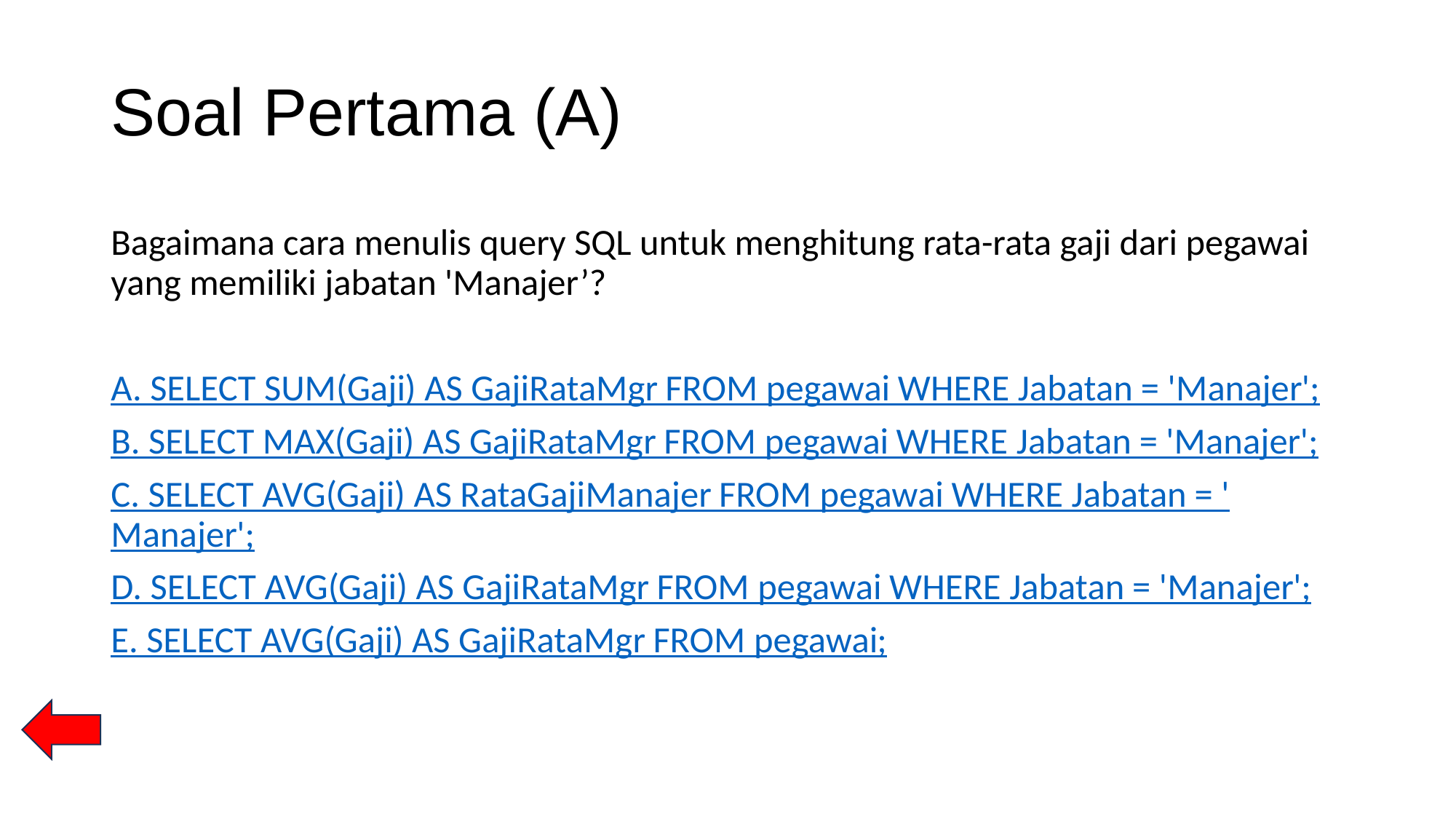

# Soal Pertama (A)
Bagaimana cara menulis query SQL untuk menghitung rata-rata gaji dari pegawai yang memiliki jabatan 'Manajer’?

A. SELECT SUM(Gaji) AS GajiRataMgr FROM pegawai WHERE Jabatan = 'Manajer';
B. SELECT MAX(Gaji) AS GajiRataMgr FROM pegawai WHERE Jabatan = 'Manajer';
C. SELECT AVG(Gaji) AS RataGajiManajer FROM pegawai WHERE Jabatan = 'Manajer';
D. SELECT AVG(Gaji) AS GajiRataMgr FROM pegawai WHERE Jabatan = 'Manajer';
E. SELECT AVG(Gaji) AS GajiRataMgr FROM pegawai;